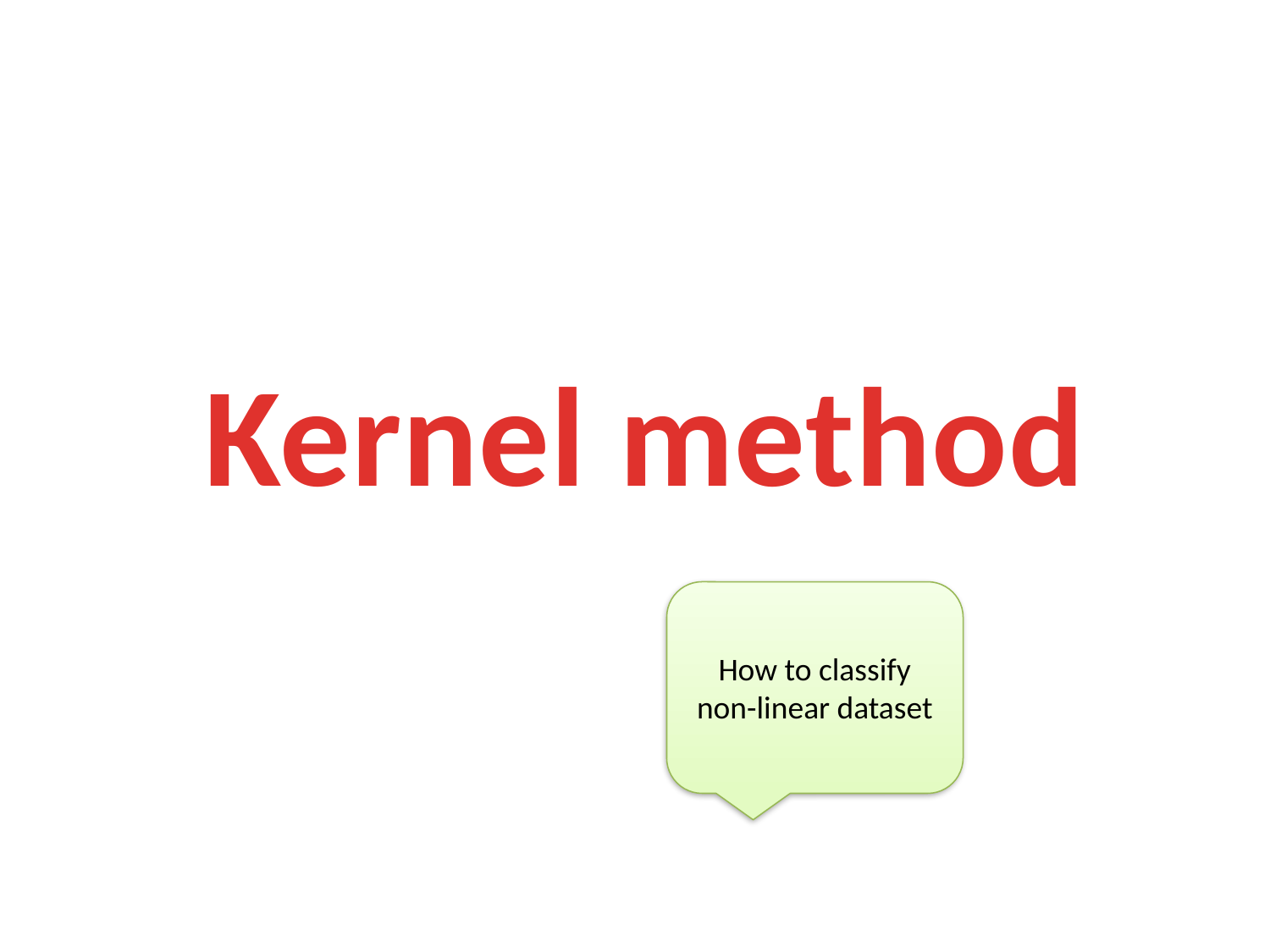

Kernel method
How to classify non-linear dataset